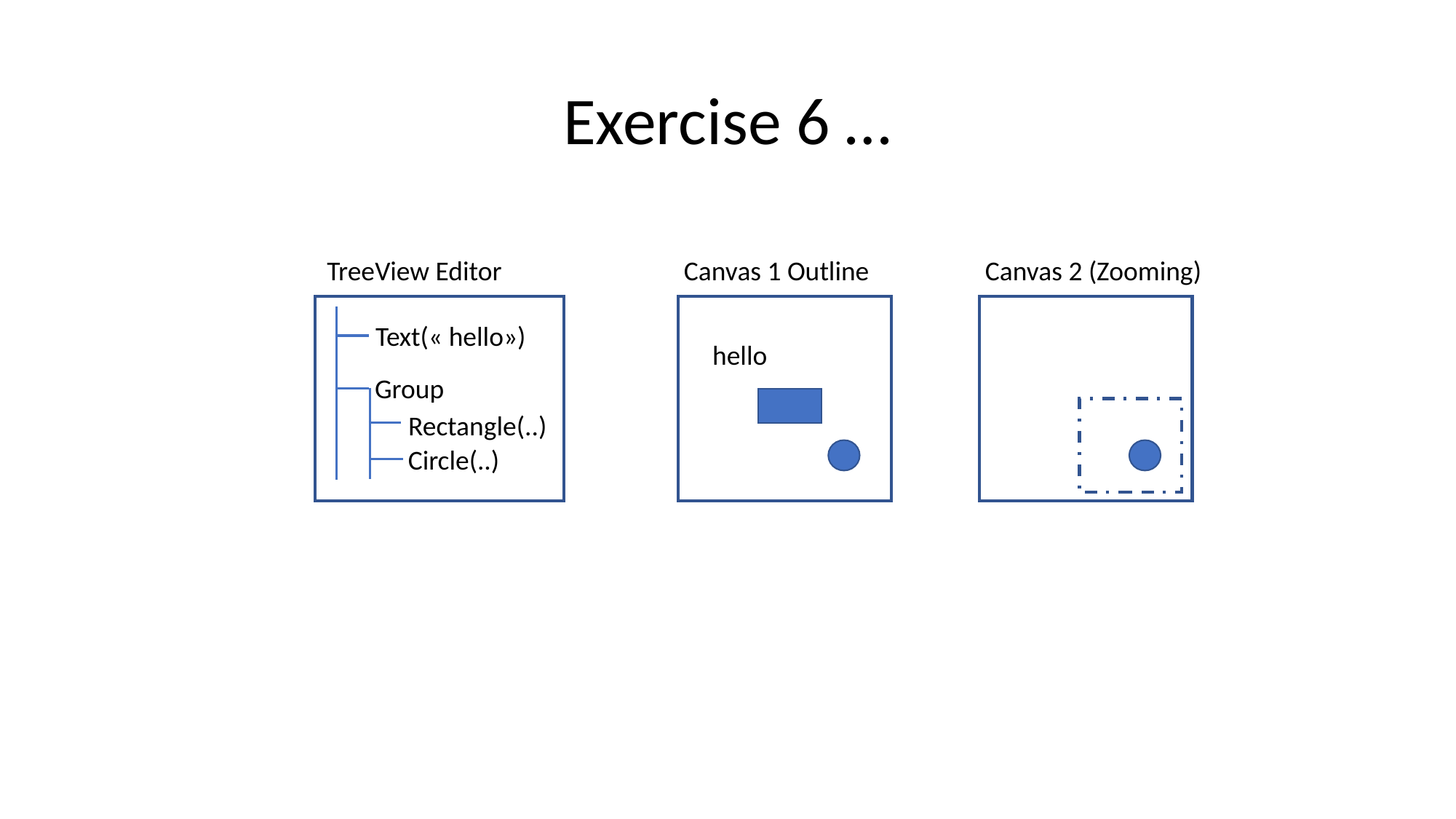

# Exercise 6 …
TreeView Editor
Canvas 1 Outline
Canvas 2 (Zooming)

Text(« hello»)
hello
Group

Rectangle(..)
Circle(..)